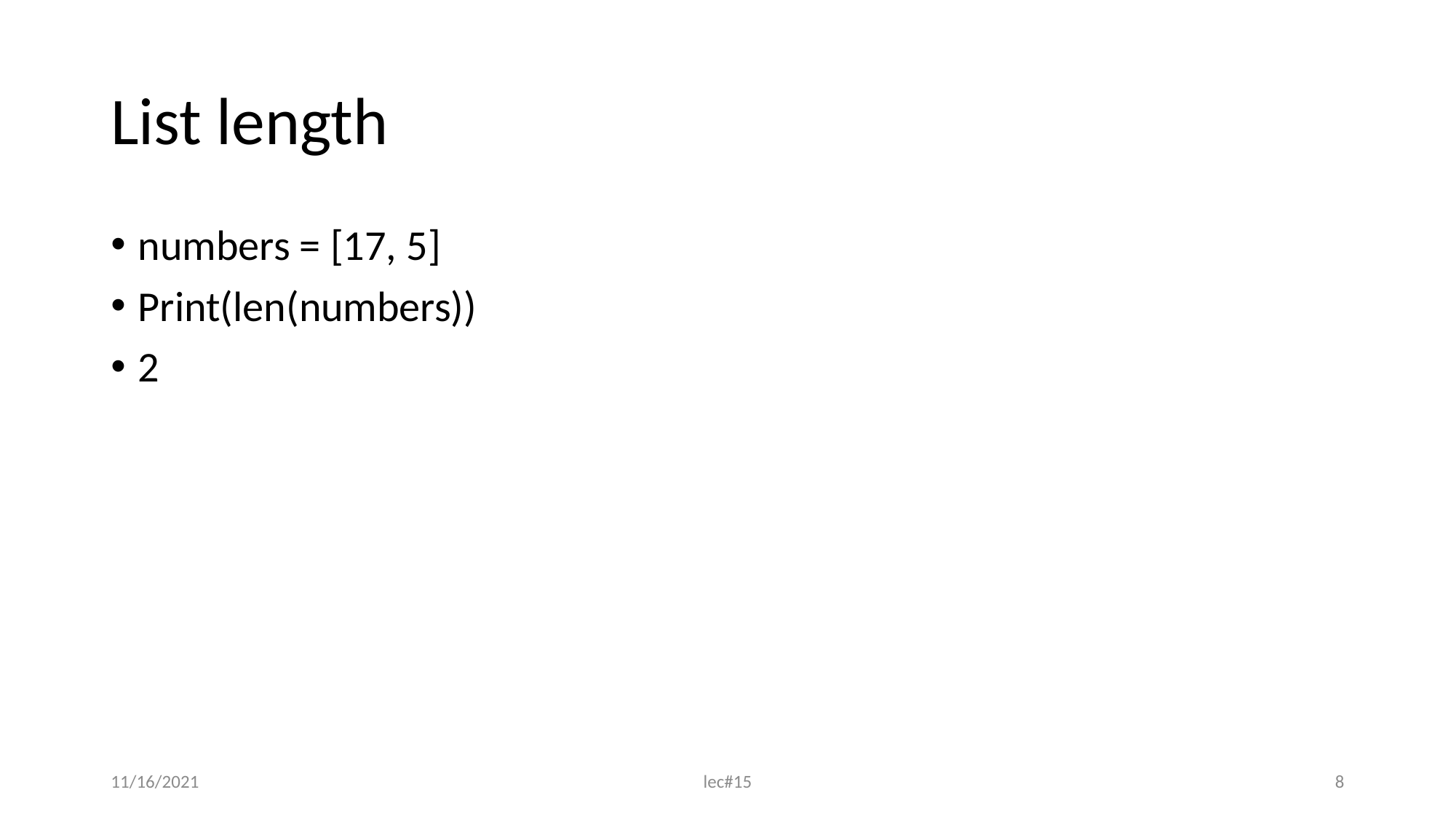

# List length
numbers = [17, 5]
Print(len(numbers))
2
11/16/2021
lec#15
8